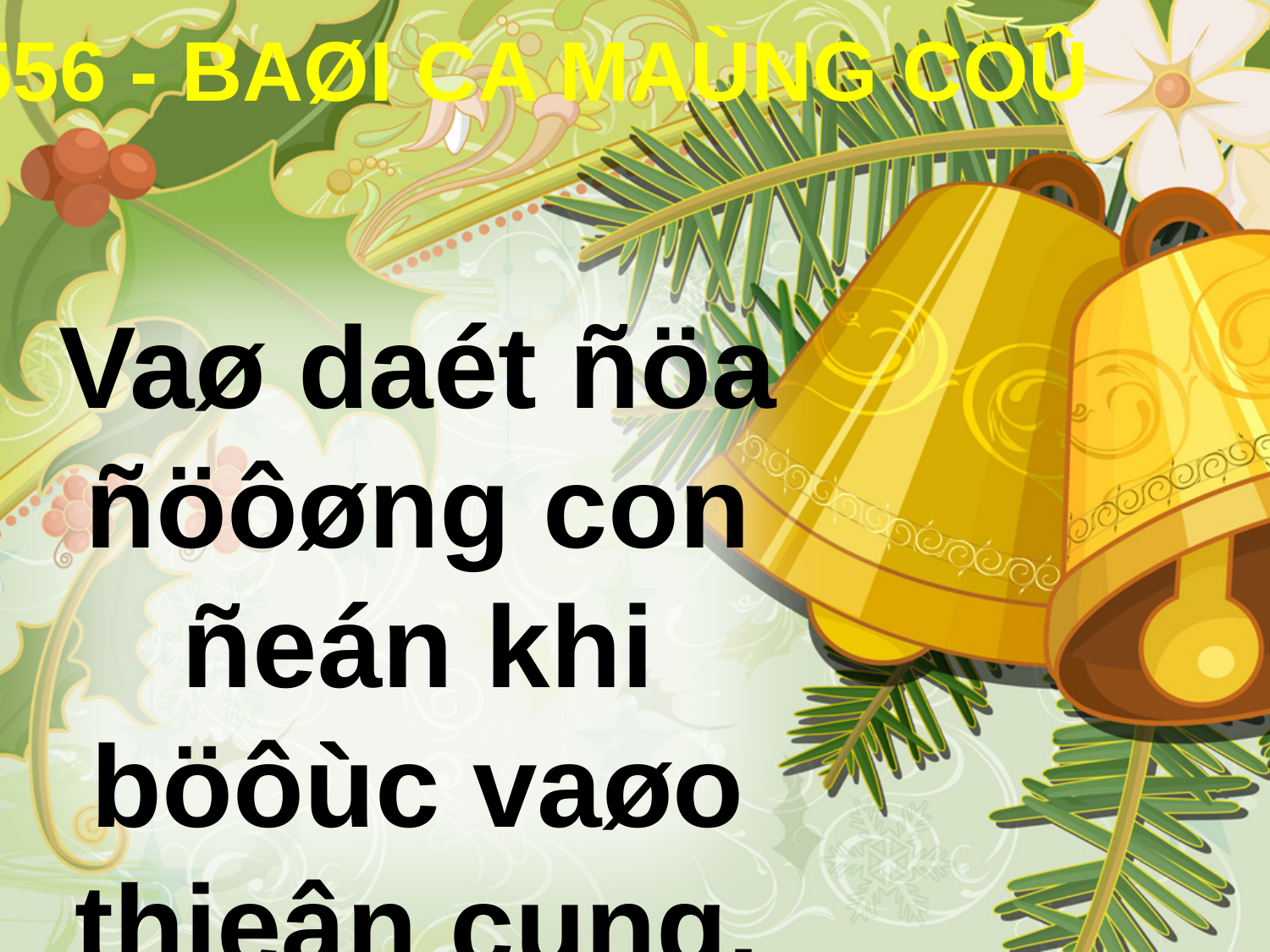

TC 556 - BAØI CA MAÙNG COÛ

Vaø daét ñöa ñöôøng con ñeán khi böôùc vaøo thieân cung.